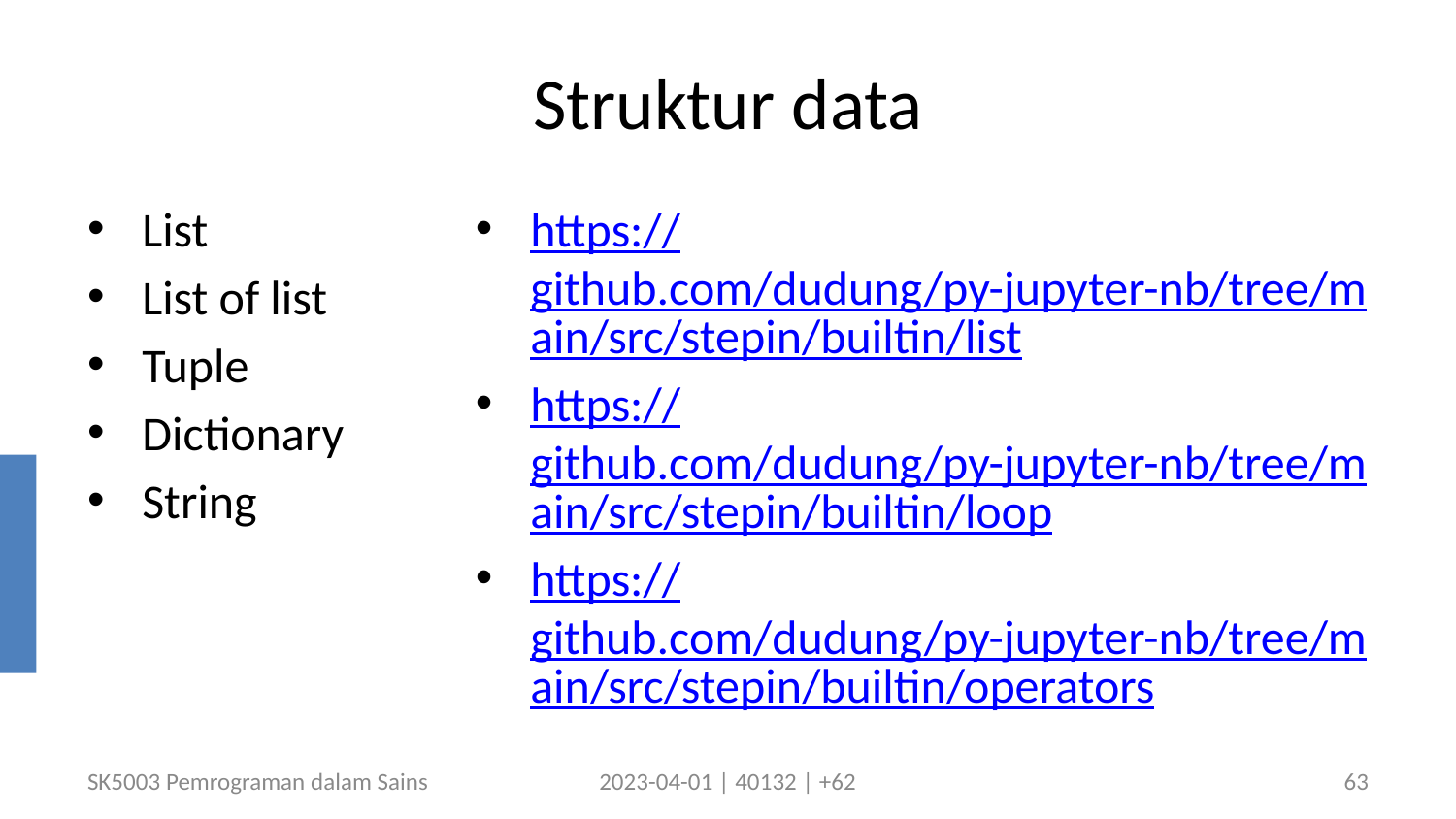

# Struktur data
List
List of list
Tuple
Dictionary
String

https://github.com/dudung/py-jupyter-nb/tree/main/src/stepin/builtin/list
https://github.com/dudung/py-jupyter-nb/tree/main/src/stepin/builtin/loop
https://github.com/dudung/py-jupyter-nb/tree/main/src/stepin/builtin/operators

SK5003 Pemrograman dalam Sains
2023-04-01 | 40132 | +62
63